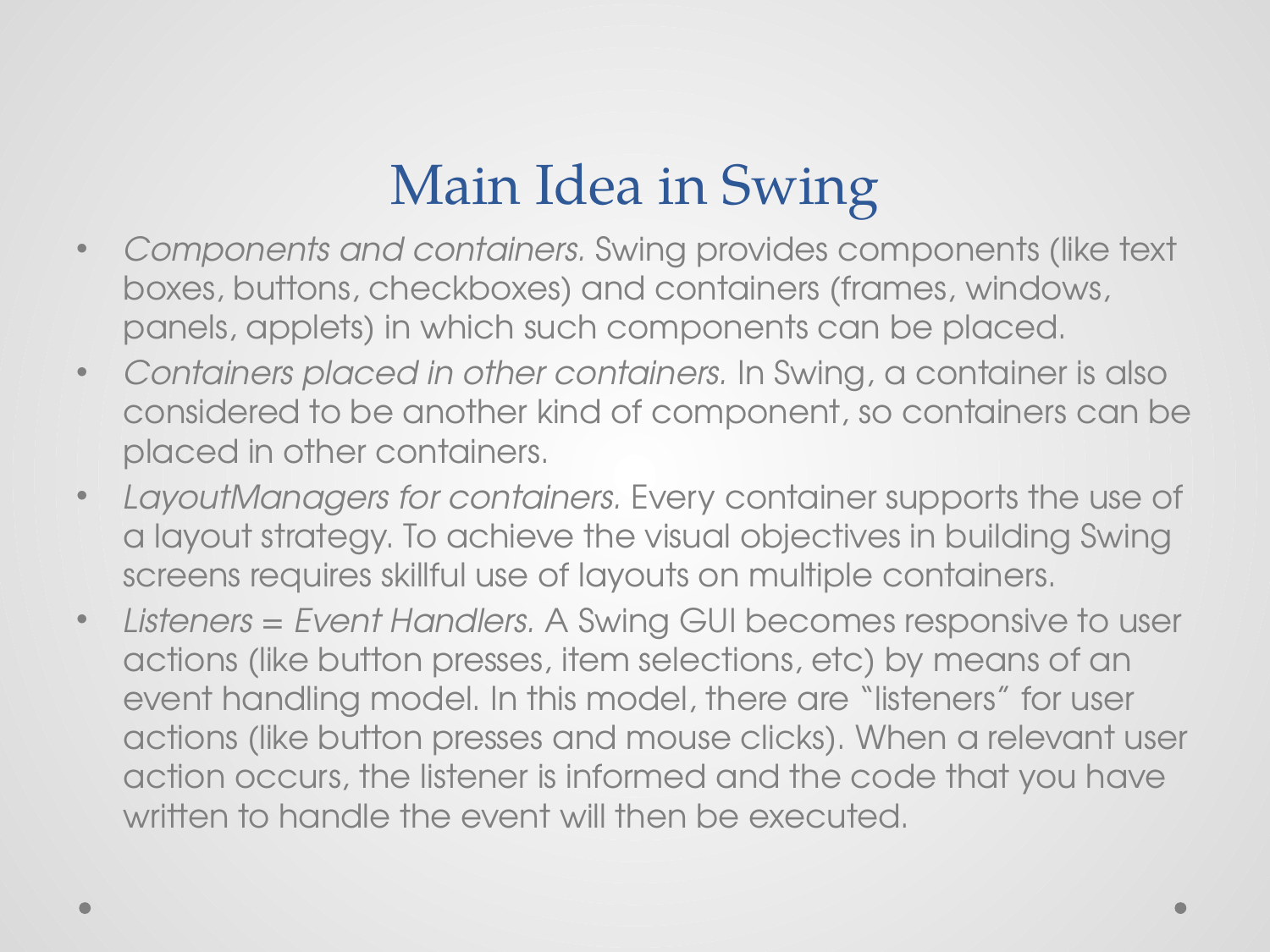

# Main Idea in Swing
Components and containers. Swing provides components (like text boxes, buttons, checkboxes) and containers (frames, windows, panels, applets) in which such components can be placed.
Containers placed in other containers. In Swing, a container is also considered to be another kind of component, so containers can be placed in other containers.
LayoutManagers for containers. Every container supports the use of a layout strategy. To achieve the visual objectives in building Swing screens requires skillful use of layouts on multiple containers.
Listeners = Event Handlers. A Swing GUI becomes responsive to user actions (like button presses, item selections, etc) by means of an event handling model. In this model, there are “listeners” for user actions (like button presses and mouse clicks). When a relevant user action occurs, the listener is informed and the code that you have written to handle the event will then be executed.